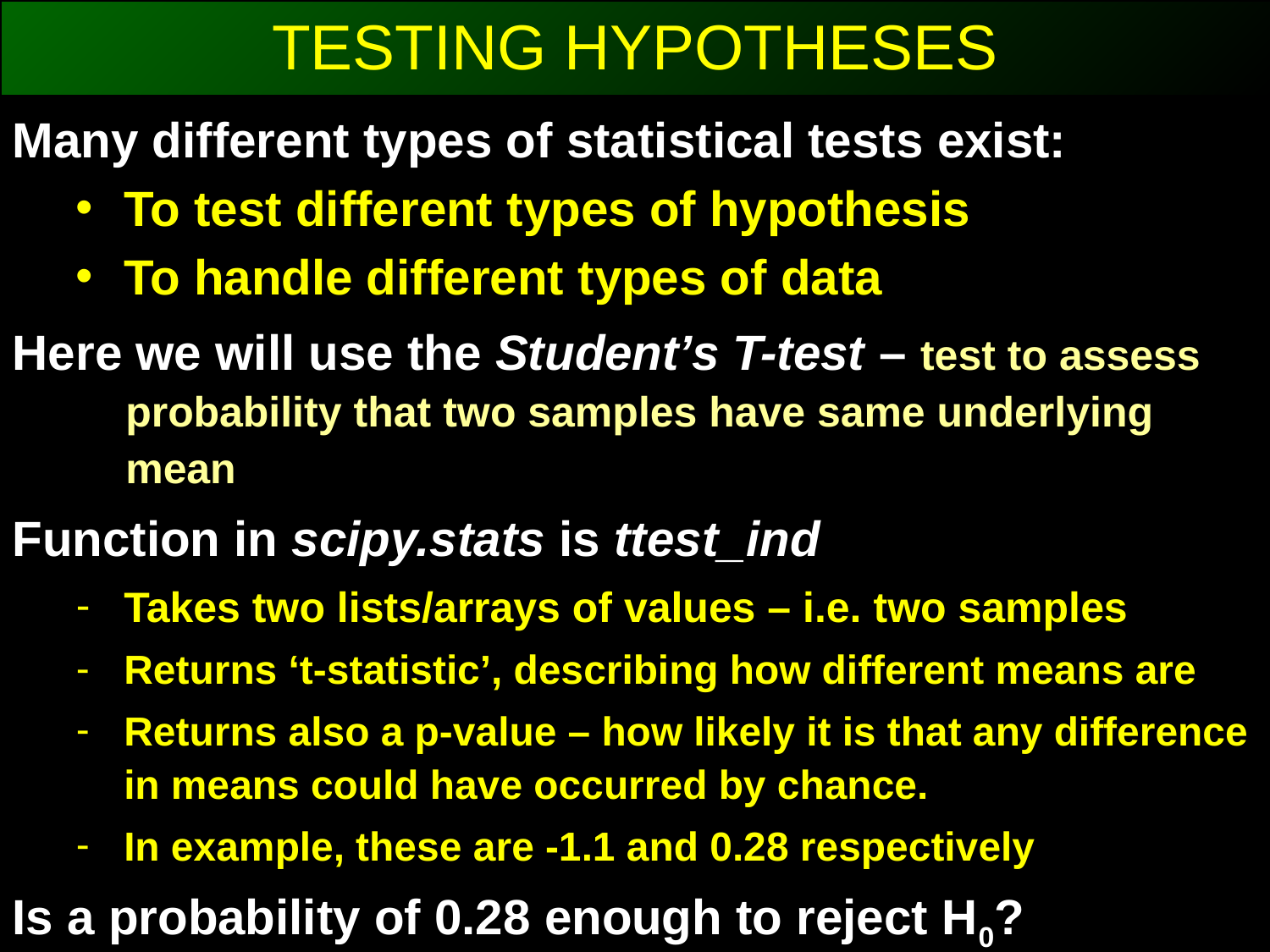

TESTING HYPOTHESES
Many different types of statistical tests exist:
To test different types of hypothesis
To handle different types of data
Here we will use the Student’s T-test – test to assess probability that two samples have same underlying mean
Function in scipy.stats is ttest_ind
Takes two lists/arrays of values – i.e. two samples
Returns ‘t-statistic’, describing how different means are
Returns also a p-value – how likely it is that any difference in means could have occurred by chance.
In example, these are -1.1 and 0.28 respectively
Is a probability of 0.28 enough to reject H0?